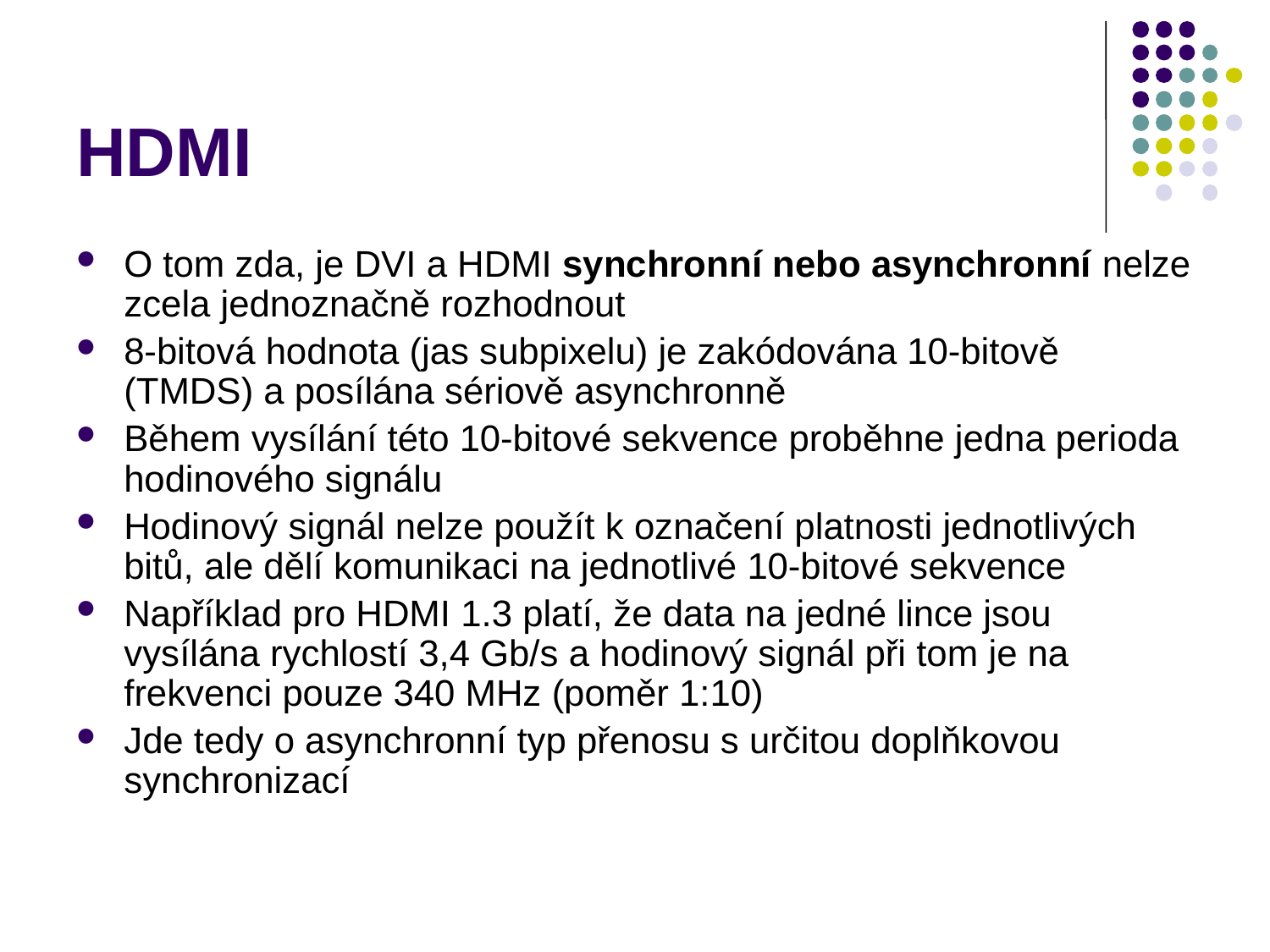

# HDMI
O tom zda, je DVI a HDMI synchronní nebo asynchronní nelze zcela jednoznačně rozhodnout
8-bitová hodnota (jas subpixelu) je zakódována 10-bitově (TMDS) a posílána sériově asynchronně
Během vysílání této 10-bitové sekvence proběhne jedna perioda hodinového signálu
Hodinový signál nelze použít k označení platnosti jednotlivých bitů, ale dělí komunikaci na jednotlivé 10-bitové sekvence
Například pro HDMI 1.3 platí, že data na jedné lince jsou vysílána rychlostí 3,4 Gb/s a hodinový signál při tom je na frekvenci pouze 340 MHz (poměr 1:10)
Jde tedy o asynchronní typ přenosu s určitou doplňkovou synchronizací